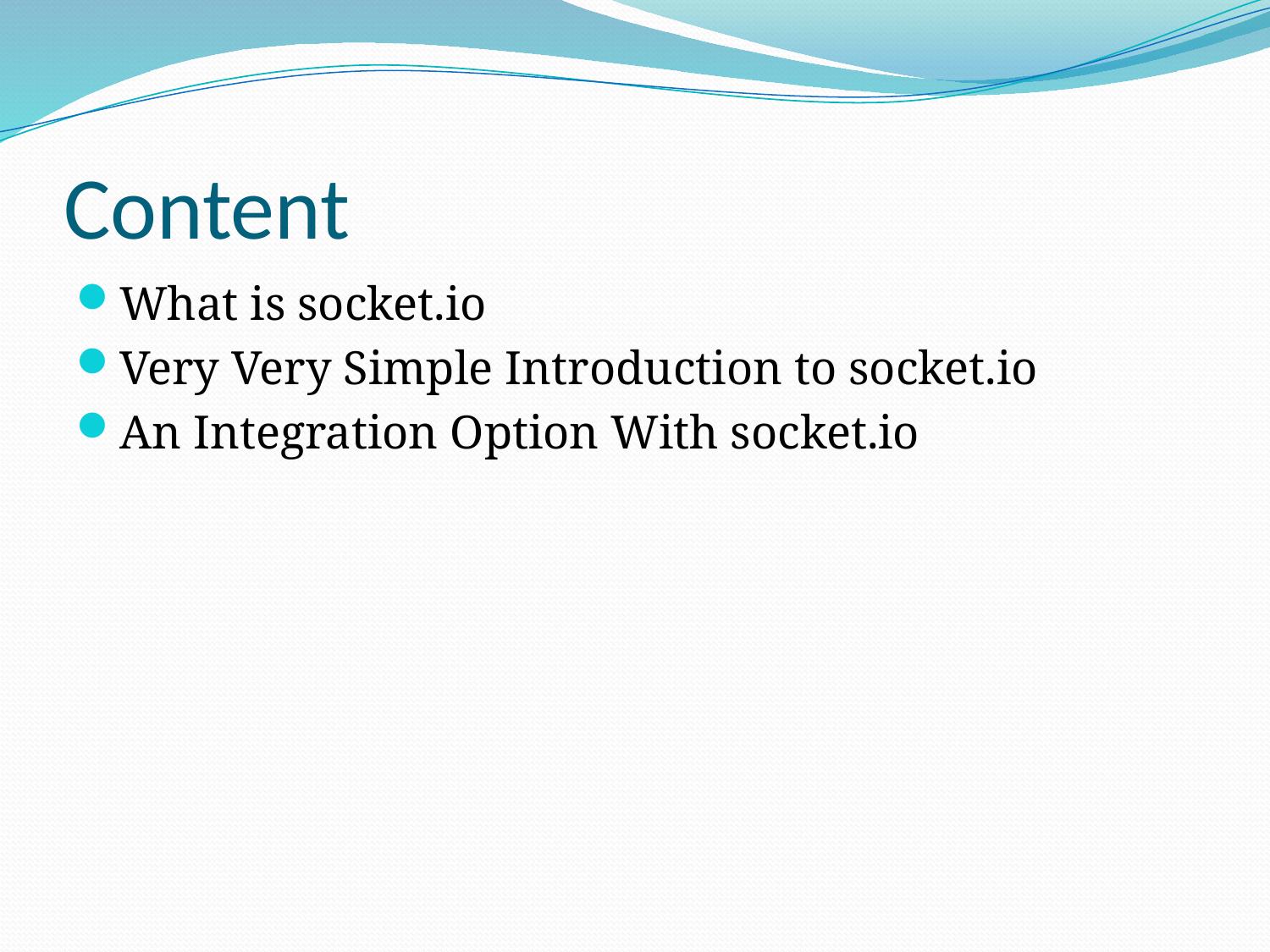

# Content
What is socket.io
Very Very Simple Introduction to socket.io
An Integration Option With socket.io